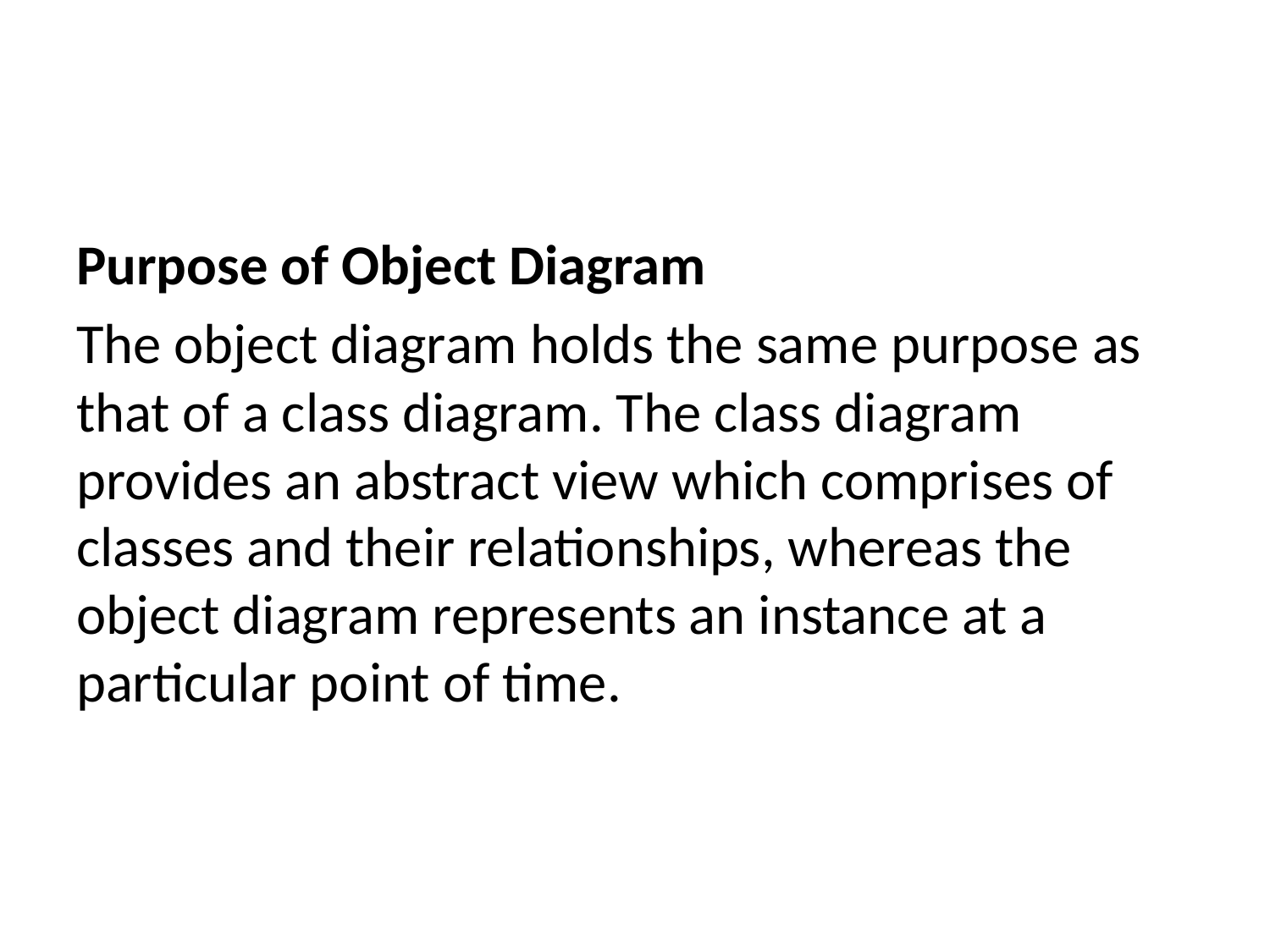

Purpose of Object Diagram
The object diagram holds the same purpose as that of a class diagram. The class diagram provides an abstract view which comprises of classes and their relationships, whereas the object diagram represents an instance at a particular point of time.